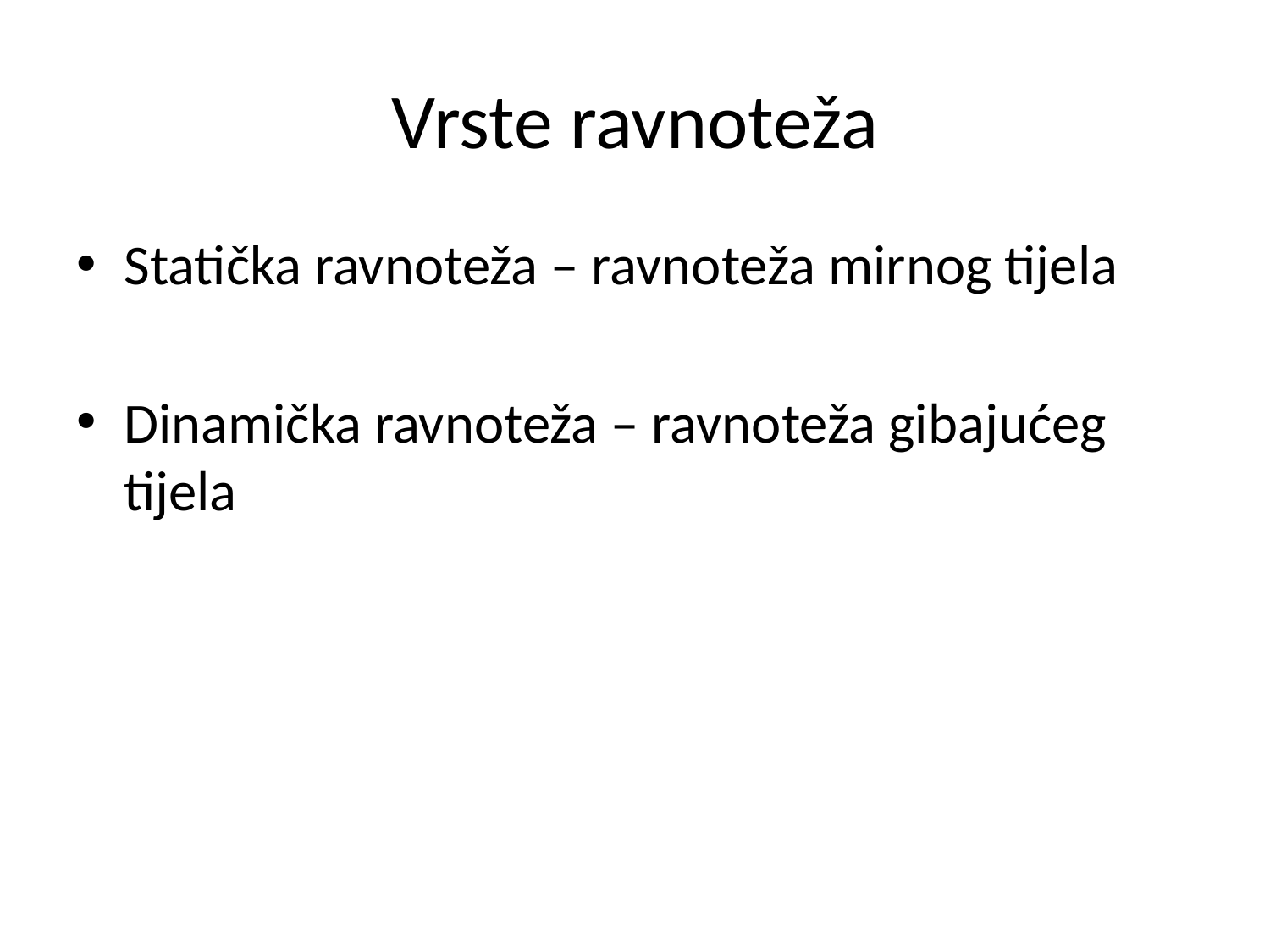

# Vrste ravnoteža
Statička ravnoteža – ravnoteža mirnog tijela

Dinamička ravnoteža – ravnoteža gibajućeg tijela